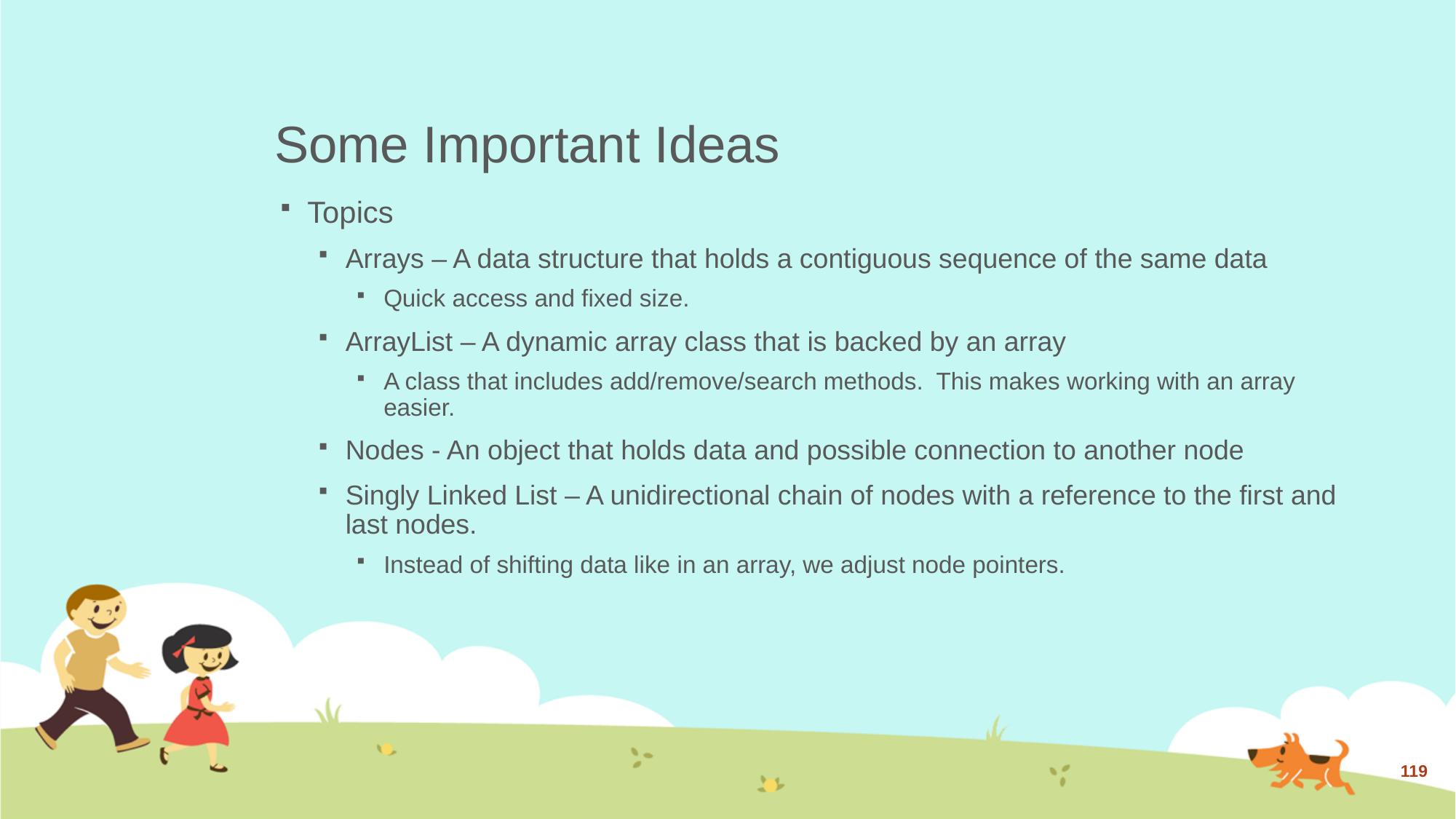

# Some Important Ideas
Topics
Arrays – A data structure that holds a contiguous sequence of the same data
Quick access and fixed size.
ArrayList – A dynamic array class that is backed by an array
A class that includes add/remove/search methods.  This makes working with an array easier.
Nodes - An object that holds data and possible connection to another node
Singly Linked List – A unidirectional chain of nodes with a reference to the first and last nodes.
Instead of shifting data like in an array, we adjust node pointers.
119